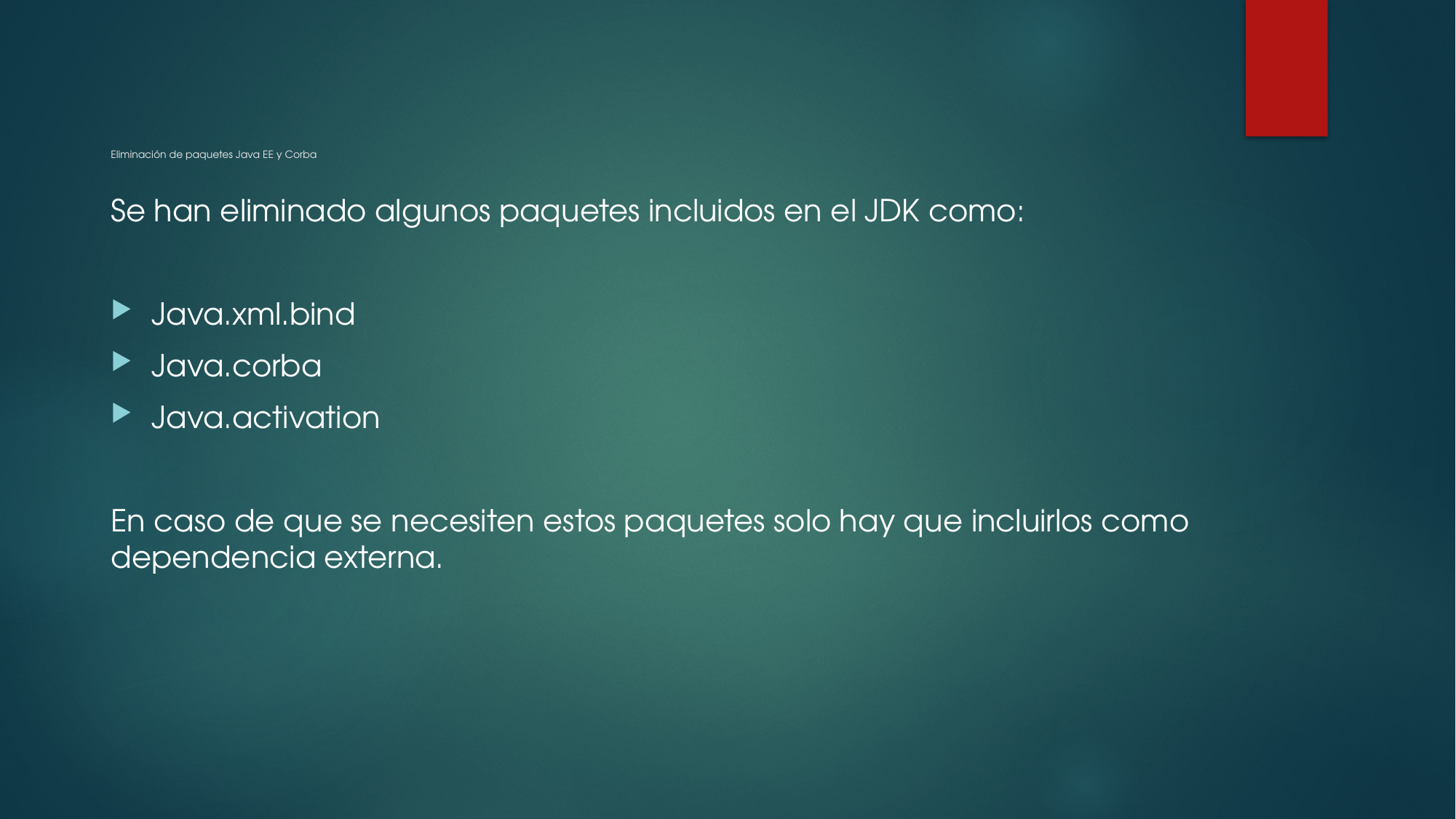

Se han eliminado algunos paquetes incluidos en el JDK como:

Java.xml.bind
Java.corba
Java.activation

En caso de que se necesiten estos paquetes solo hay que incluirlos como dependencia externa.

# Eliminación de paquetes Java EE y Corba